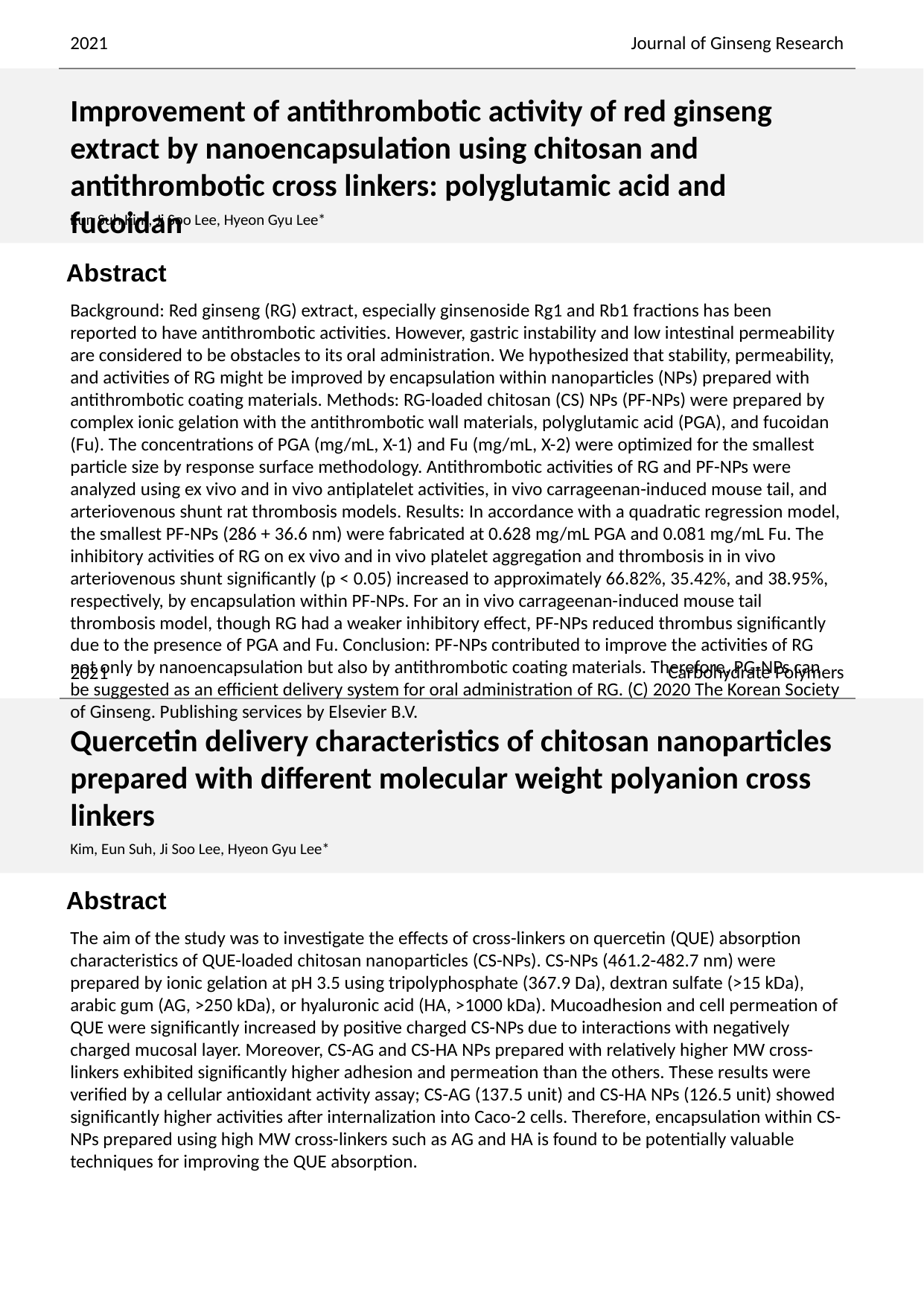

2021
Journal of Ginseng Research
Improvement of antithrombotic activity of red ginseng extract by nanoencapsulation using chitosan and antithrombotic cross linkers: polyglutamic acid and fucoidan
Eun Suh Kim, Ji Soo Lee, Hyeon Gyu Lee*
Background: Red ginseng (RG) extract, especially ginsenoside Rg1 and Rb1 fractions has been reported to have antithrombotic activities. However, gastric instability and low intestinal permeability are considered to be obstacles to its oral administration. We hypothesized that stability, permeability, and activities of RG might be improved by encapsulation within nanoparticles (NPs) prepared with antithrombotic coating materials. Methods: RG-loaded chitosan (CS) NPs (PF-NPs) were prepared by complex ionic gelation with the antithrombotic wall materials, polyglutamic acid (PGA), and fucoidan (Fu). The concentrations of PGA (mg/mL, X-1) and Fu (mg/mL, X-2) were optimized for the smallest particle size by response surface methodology. Antithrombotic activities of RG and PF-NPs were analyzed using ex vivo and in vivo antiplatelet activities, in vivo carrageenan-induced mouse tail, and arteriovenous shunt rat thrombosis models. Results: In accordance with a quadratic regression model, the smallest PF-NPs (286 + 36.6 nm) were fabricated at 0.628 mg/mL PGA and 0.081 mg/mL Fu. The inhibitory activities of RG on ex vivo and in vivo platelet aggregation and thrombosis in in vivo arteriovenous shunt significantly (p < 0.05) increased to approximately 66.82%, 35.42%, and 38.95%, respectively, by encapsulation within PF-NPs. For an in vivo carrageenan-induced mouse tail thrombosis model, though RG had a weaker inhibitory effect, PF-NPs reduced thrombus significantly due to the presence of PGA and Fu. Conclusion: PF-NPs contributed to improve the activities of RG not only by nanoencapsulation but also by antithrombotic coating materials. Therefore, PG-NPs can be suggested as an efficient delivery system for oral administration of RG. (C) 2020 The Korean Society of Ginseng. Publishing services by Elsevier B.V.
Carbohydrate Polymers
2021
Quercetin delivery characteristics of chitosan nanoparticles prepared with different molecular weight polyanion cross linkers
Kim, Eun Suh, Ji Soo Lee, Hyeon Gyu Lee*
The aim of the study was to investigate the effects of cross-linkers on quercetin (QUE) absorption characteristics of QUE-loaded chitosan nanoparticles (CS-NPs). CS-NPs (461.2-482.7 nm) were prepared by ionic gelation at pH 3.5 using tripolyphosphate (367.9 Da), dextran sulfate (>15 kDa), arabic gum (AG, >250 kDa), or hyaluronic acid (HA, >1000 kDa). Mucoadhesion and cell permeation of QUE were significantly increased by positive charged CS-NPs due to interactions with negatively charged mucosal layer. Moreover, CS-AG and CS-HA NPs prepared with relatively higher MW cross-linkers exhibited significantly higher adhesion and permeation than the others. These results were verified by a cellular antioxidant activity assay; CS-AG (137.5 unit) and CS-HA NPs (126.5 unit) showed significantly higher activities after internalization into Caco-2 cells. Therefore, encapsulation within CS-NPs prepared using high MW cross-linkers such as AG and HA is found to be potentially valuable techniques for improving the QUE absorption.